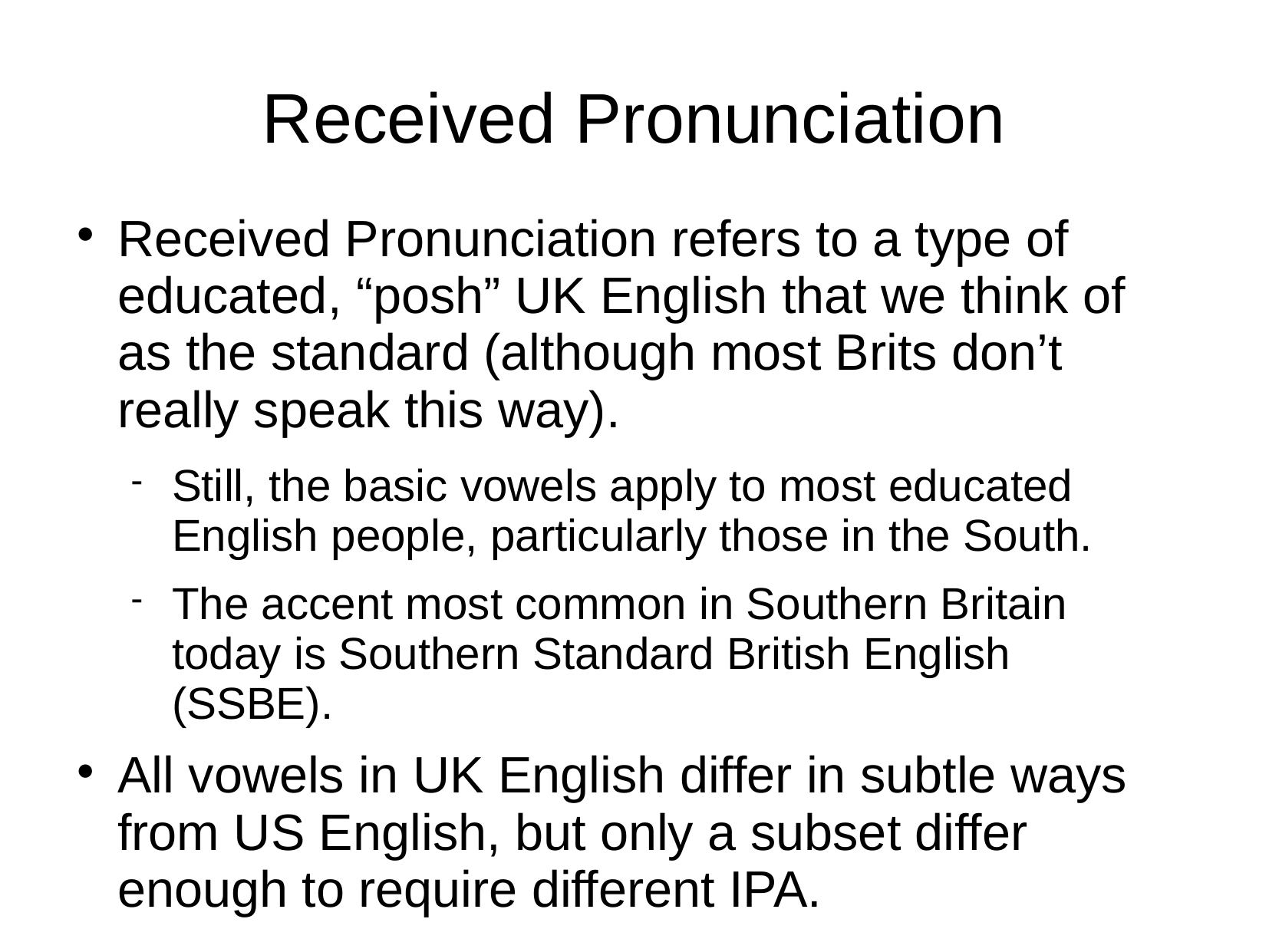

# Received Pronunciation
Received Pronunciation refers to a type of educated, “posh” UK English that we think of as the standard (although most Brits don’t really speak this way).
Still, the basic vowels apply to most educated English people, particularly those in the South.
The accent most common in Southern Britain today is Southern Standard British English (SSBE).
All vowels in UK English differ in subtle ways from US English, but only a subset differ enough to require different IPA.